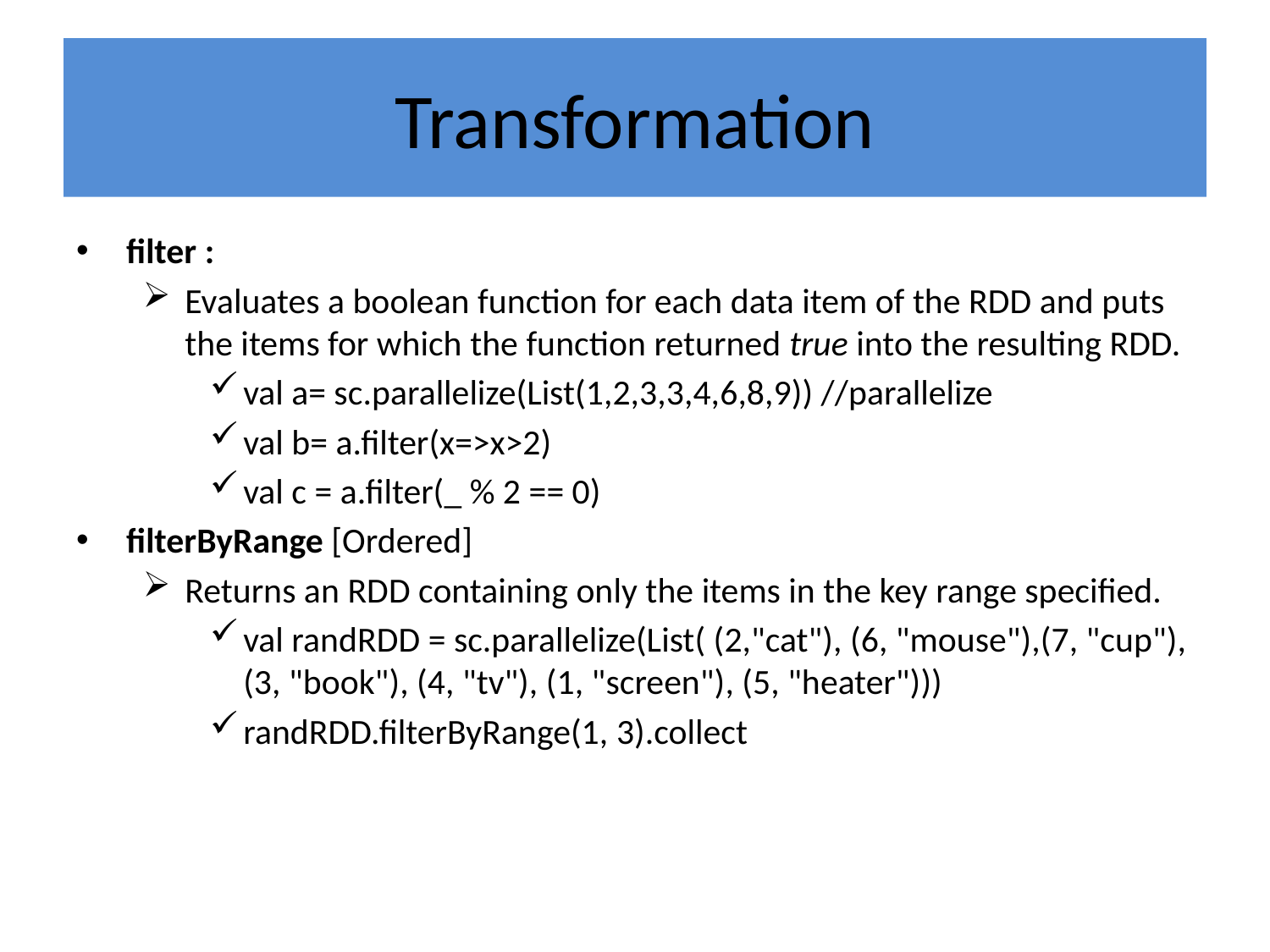

# Transformation
filter :
Evaluates a boolean function for each data item of the RDD and puts the items for which the function returned true into the resulting RDD.
val a= sc.parallelize(List(1,2,3,3,4,6,8,9)) //parallelize
val b= a.filter(x=>x>2)
val c = a.filter(_ % 2 == 0)
filterByRange [Ordered]
Returns an RDD containing only the items in the key range specified.
val randRDD = sc.parallelize(List( (2,"cat"), (6, "mouse"),(7, "cup"), (3, "book"), (4, "tv"), (1, "screen"), (5, "heater")))
randRDD.filterByRange(1, 3).collect